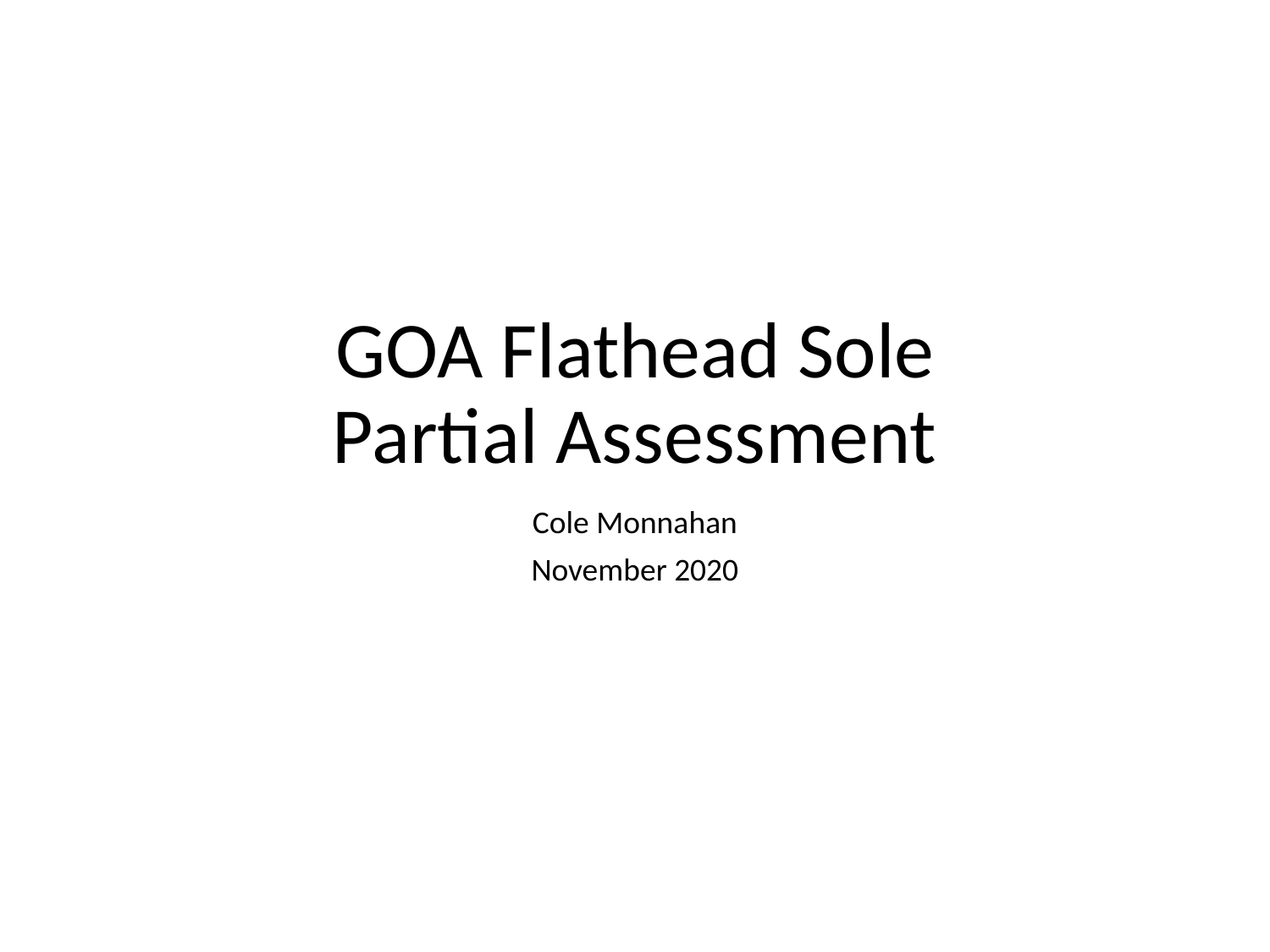

# GOA Flathead Sole Partial Assessment
Cole Monnahan
November 2020